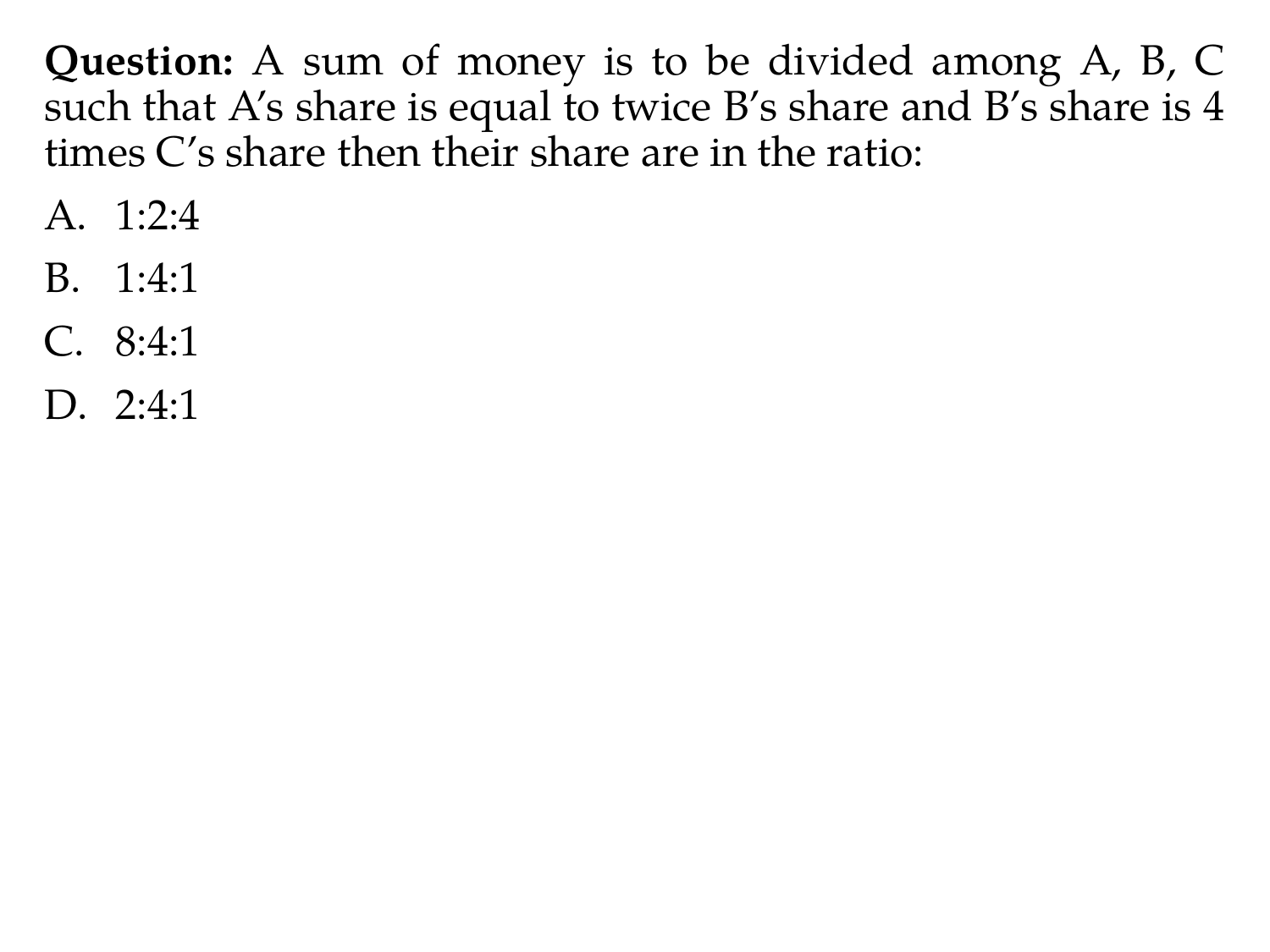

Question: A sum of money is to be divided among A, B, C such that A’s share is equal to twice B’s share and B’s share is 4 times C’s share then their share are in the ratio:
1:2:4
1:4:1
8:4:1
2:4:1